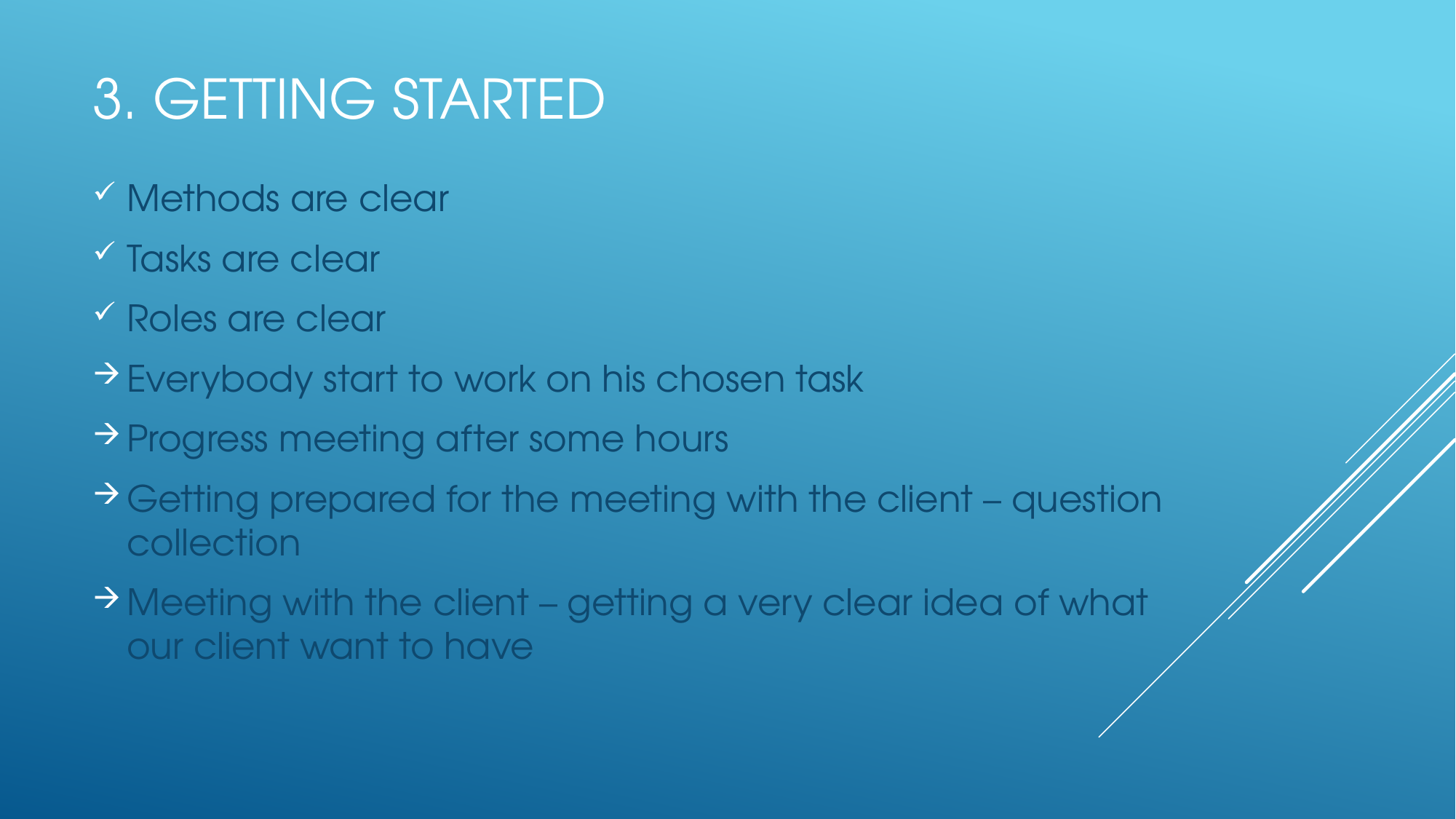

# 3. Getting started
Methods are clear
Tasks are clear
Roles are clear
Everybody start to work on his chosen task
Progress meeting after some hours
Getting prepared for the meeting with the client – question collection
Meeting with the client – getting a very clear idea of what our client want to have